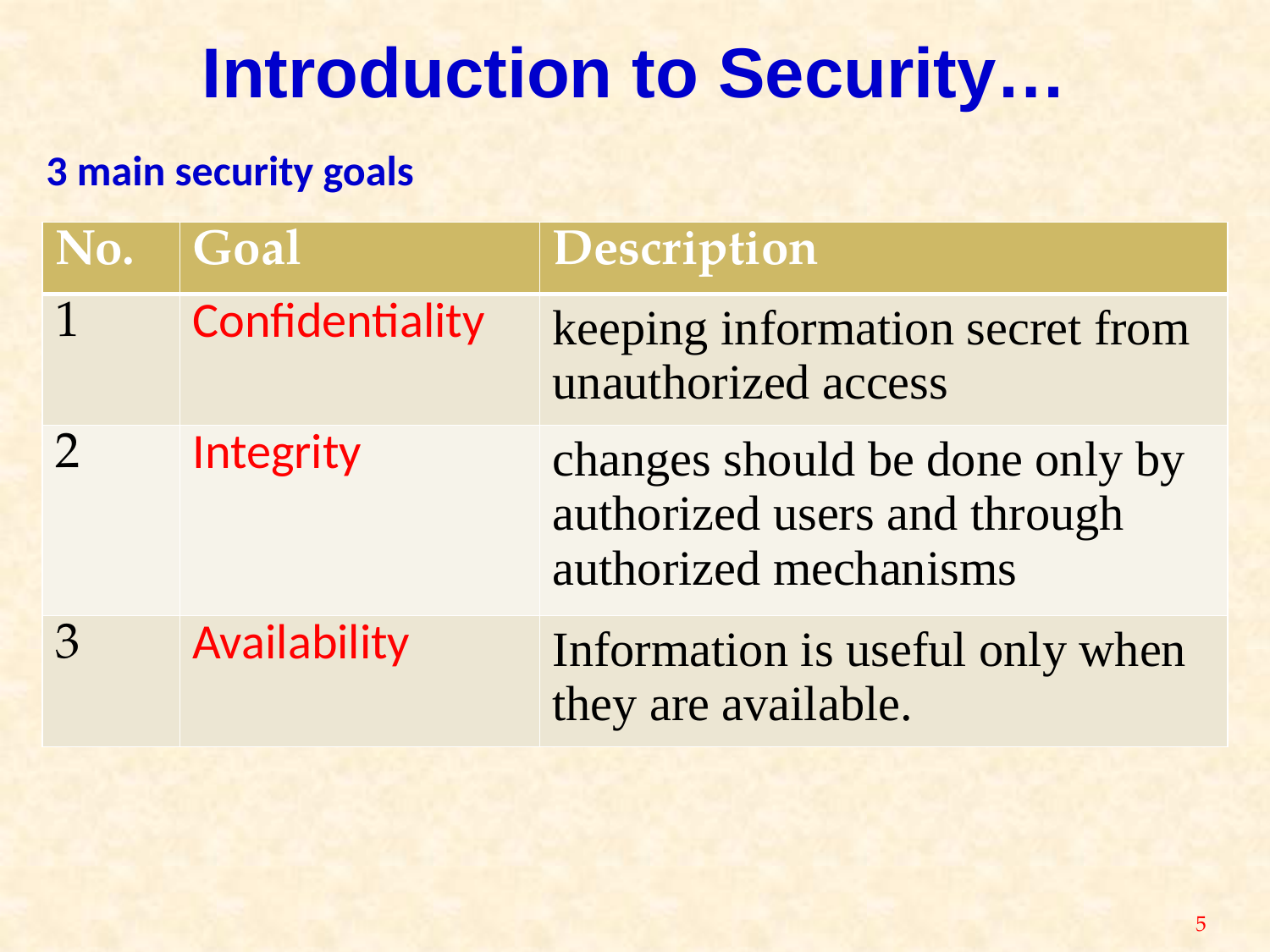

Introduction to Security…
3 main security goals
| No. | Goal | Description |
| --- | --- | --- |
| 1 | Confidentiality | keeping information secret from unauthorized access |
| 2 | Integrity | changes should be done only by authorized users and through authorized mechanisms |
| 3 | Availability | Information is useful only when they are available. |

5